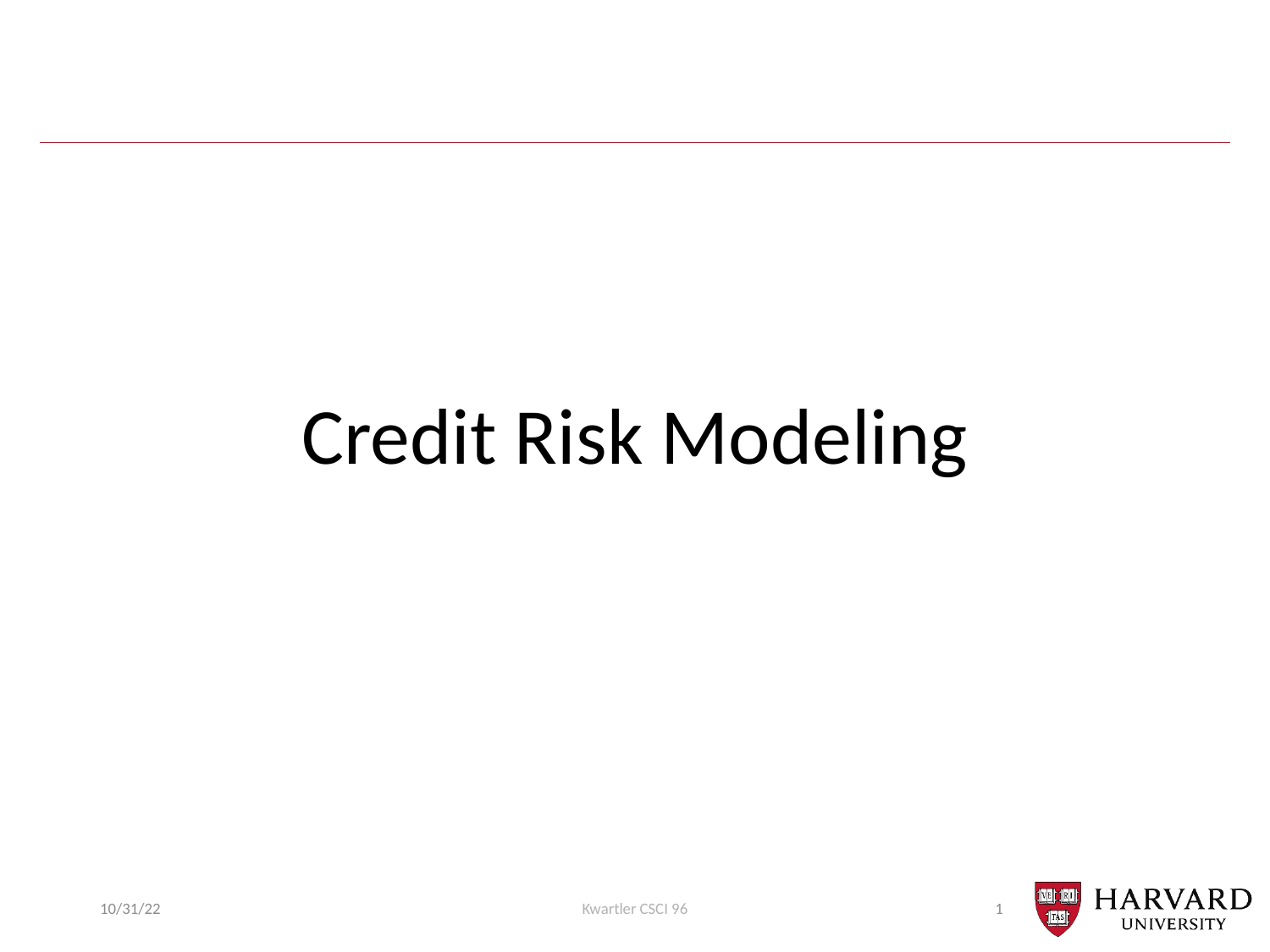

# Credit Risk Modeling

10/31/22
Kwartler CSCI 96
1